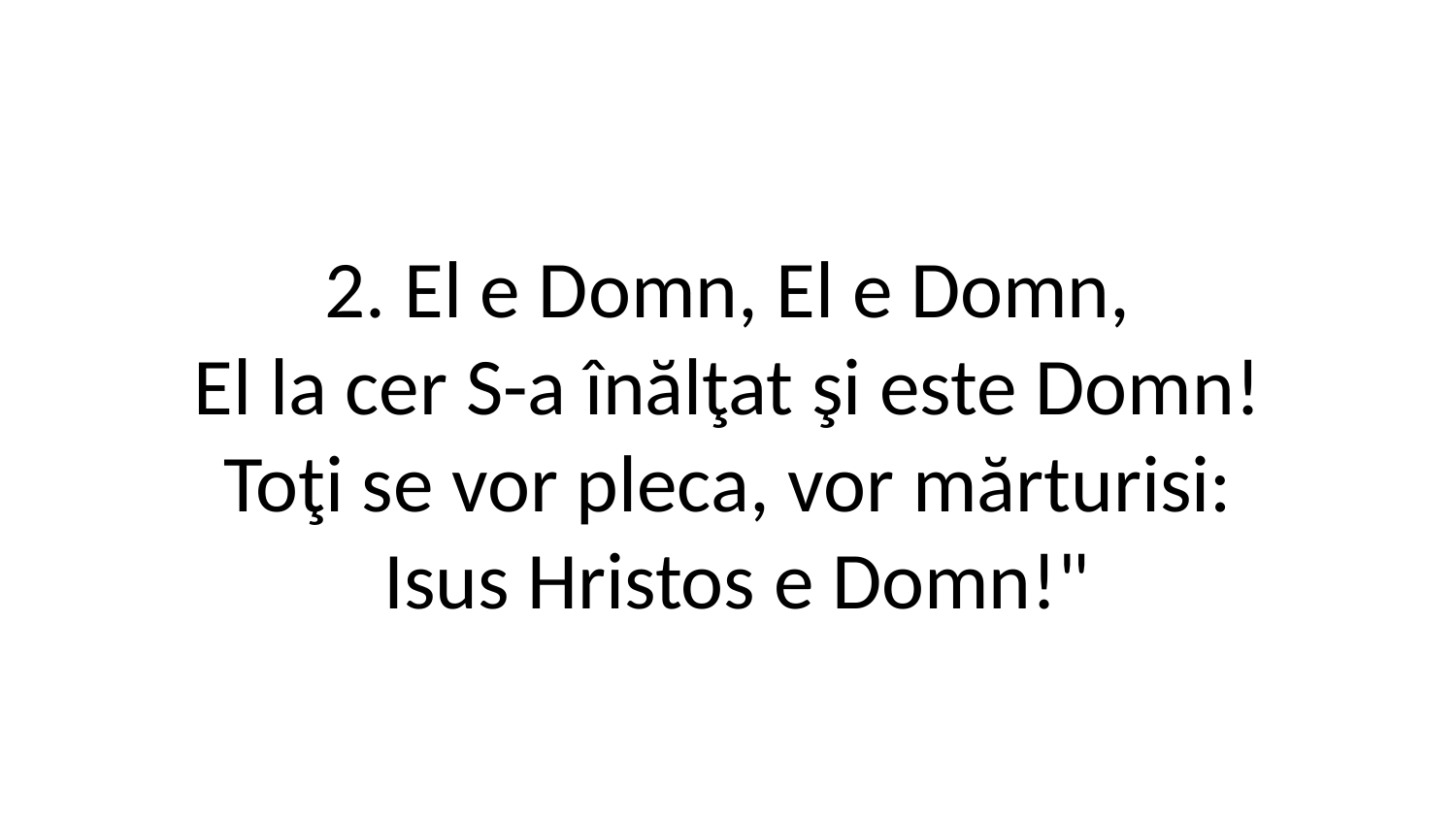

2. El e Domn, El e Domn,
El la cer S-a înălţat şi este Domn!
Toţi se vor pleca, vor mărturisi:
 Isus Hristos e Domn!"